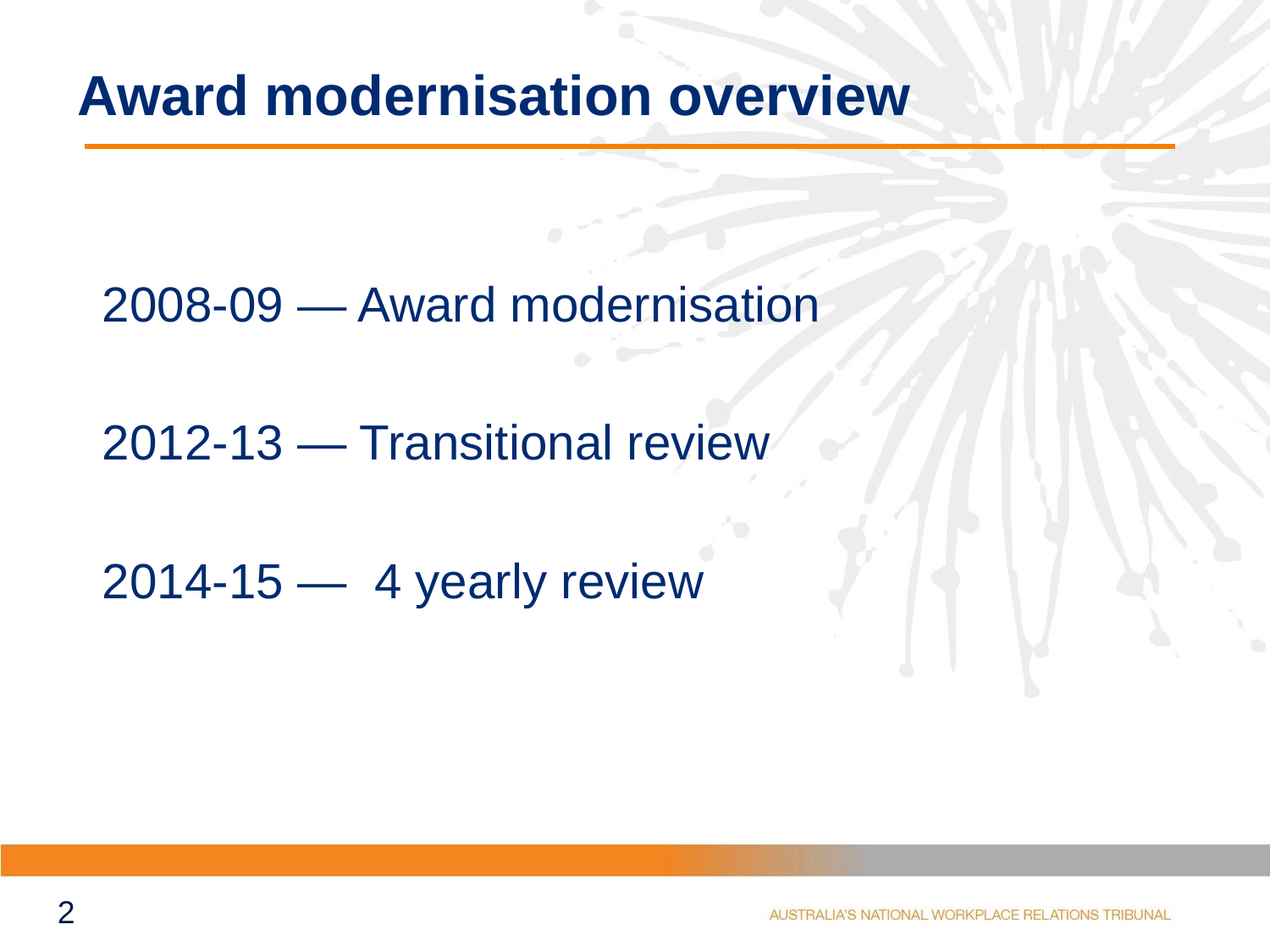

# Award modernisation overview
2008-09 — Award modernisation

2012-13 — Transitional review

2014-15 —  4 yearly review
2